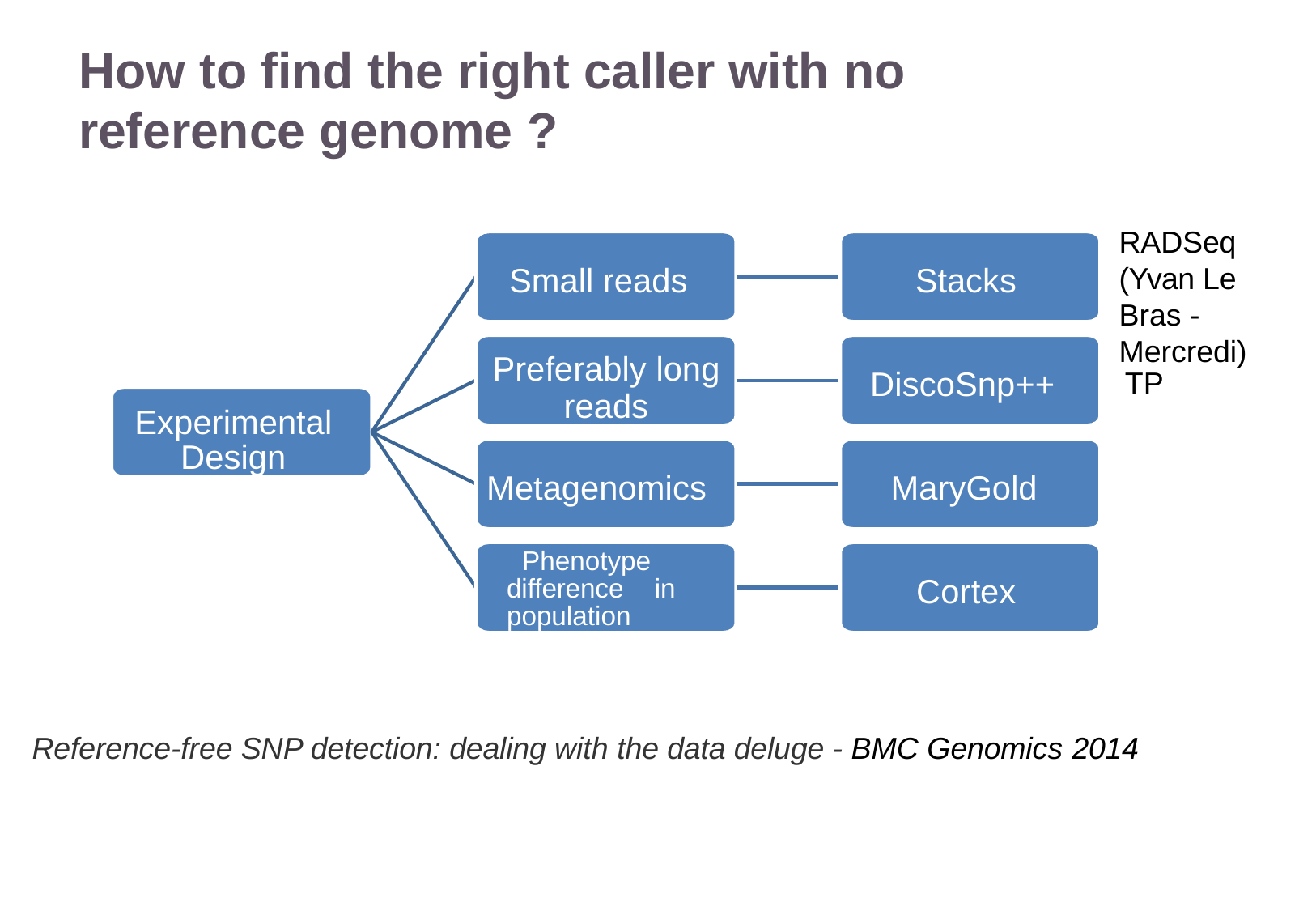

# How to find the right caller with no  reference genome ?
RADSeq  (Yvan Le  Bras -  Mercredi)

Small reads
Stacks

Preferably long
reads
DiscoSnp++
TP

Experimental  Design

Metagenomics
MaryGold

Phenotype  difference in  population
Cortex

22/11/2016
Variant Calling – Yannick Boursin
30
Reference-free SNP detection: dealing with the data deluge - BMC Genomics 2014